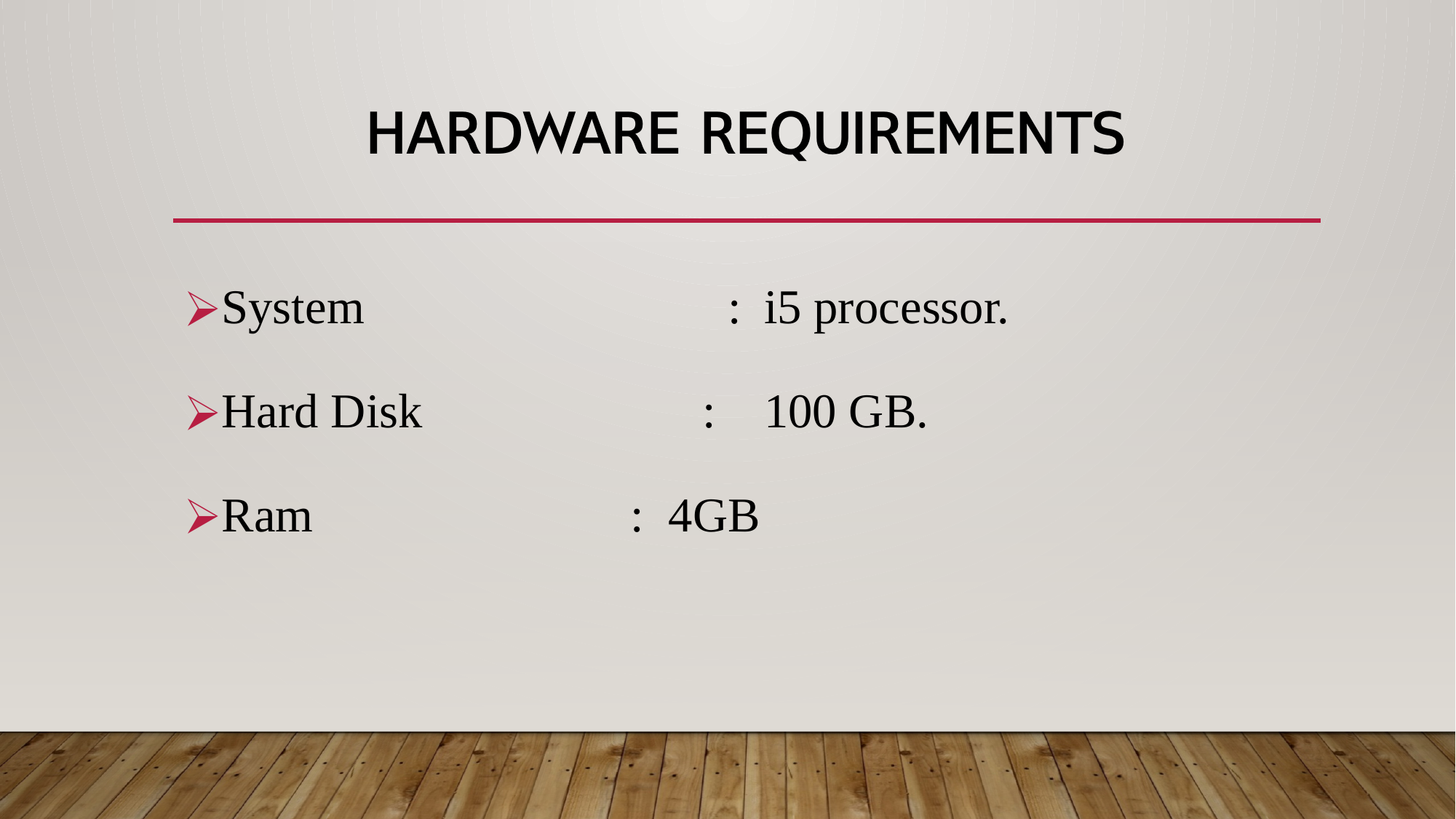

# Hardware requirements
System	 		      : 	i5 processor.
Hard Disk                       : 	100 GB.
Ram			       :  4GB